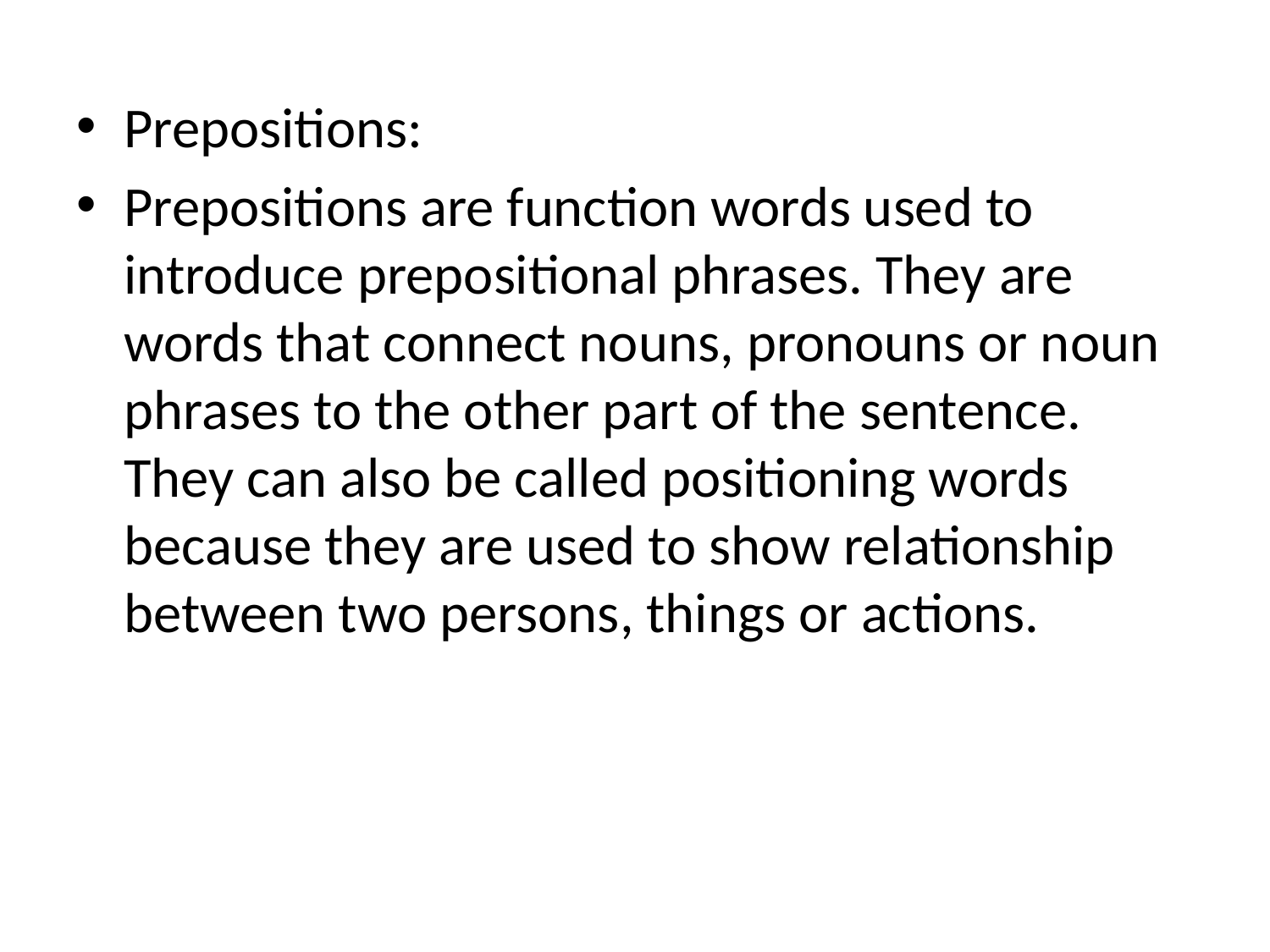

Prepositions:
Prepositions are function words used to introduce prepositional phrases. They are words that connect nouns, pronouns or noun phrases to the other part of the sentence. They can also be called positioning words because they are used to show relationship between two persons, things or actions.